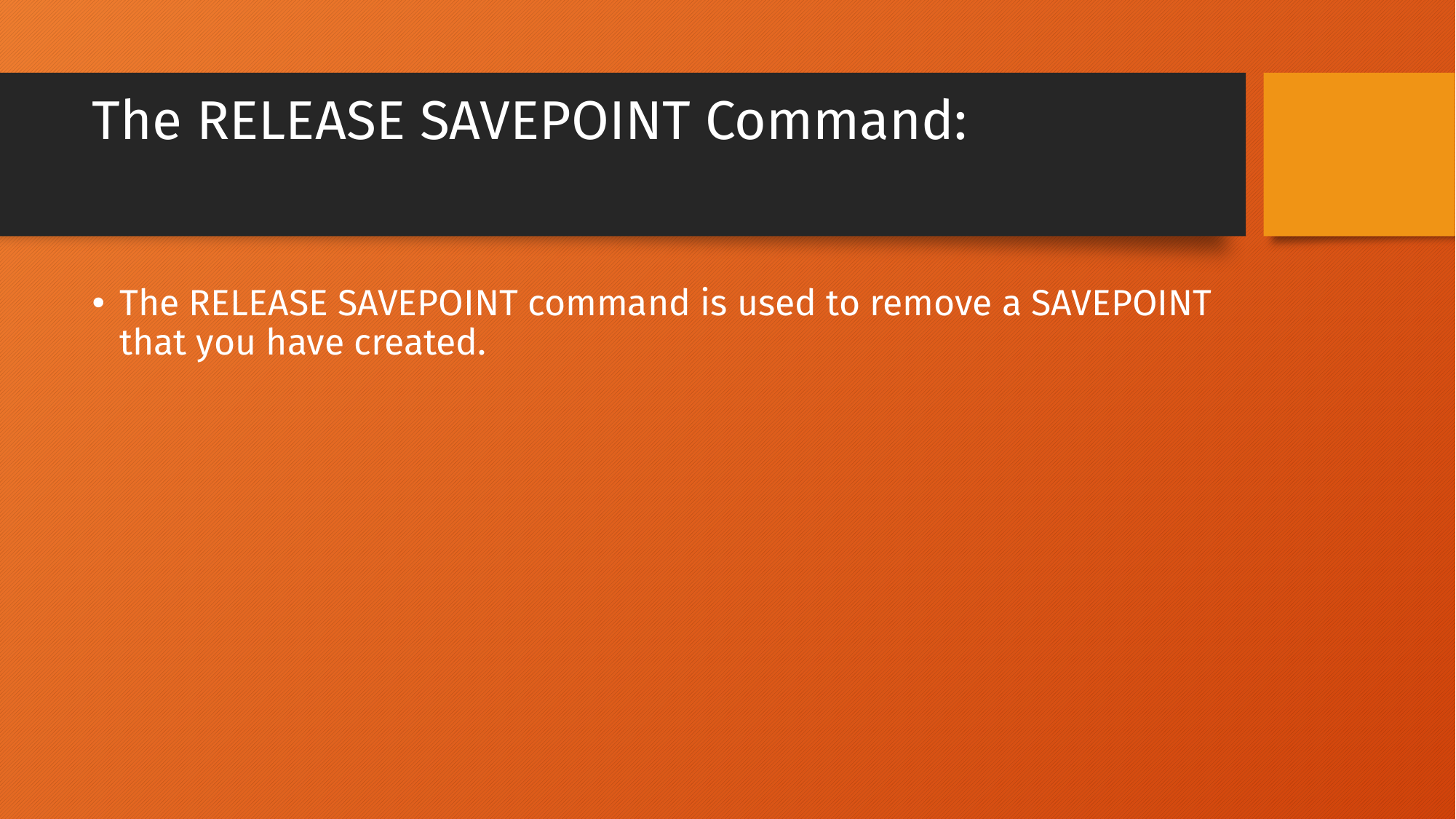

# The RELEASE SAVEPOINT Command:
The RELEASE SAVEPOINT command is used to remove a SAVEPOINT that you have created.